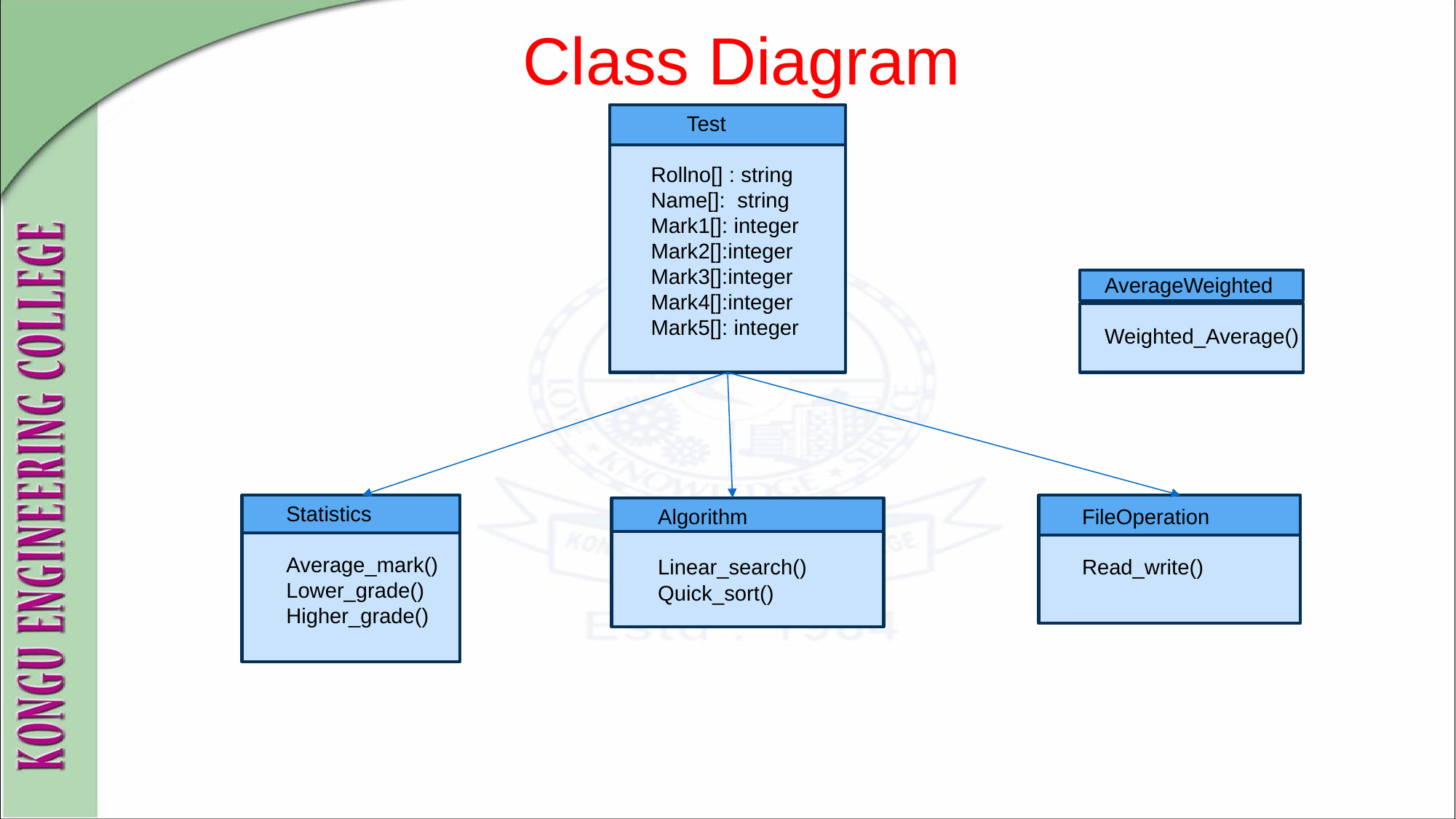

Class Diagram

      Test

Rollno[] : string
Name[]:  string
Mark1[]: integer
Mark2[]:integer
Mark3[]:integer
Mark4[]:integer
Mark5[]: integer

AverageWeighted

Weighted_Average()

Statistics

Average_mark()
Lower_grade()
Higher_grade()

FileOperation

Read_write()

Algorithm

Linear_search()
Quick_sort()